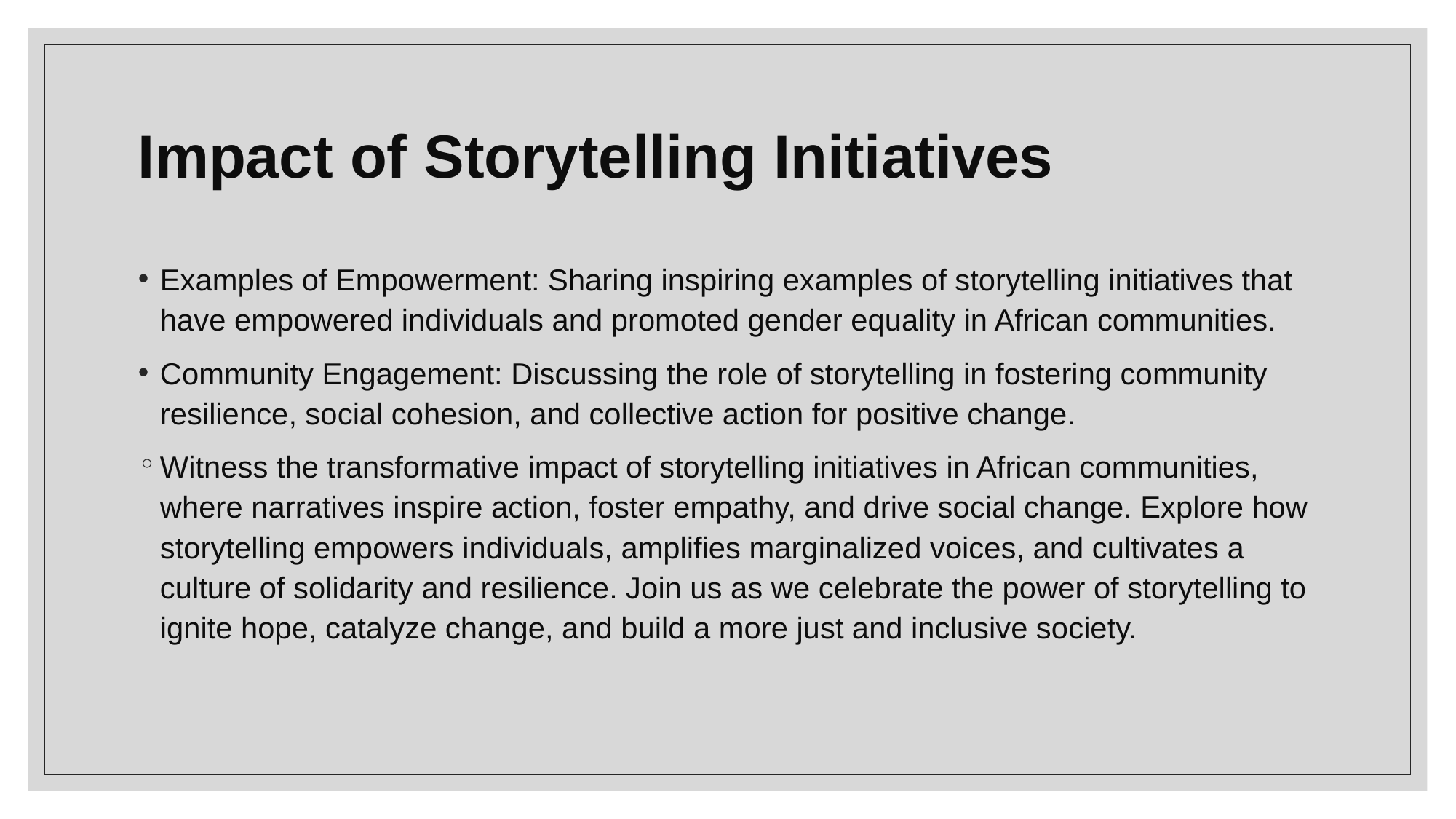

# Impact of Storytelling Initiatives
Examples of Empowerment: Sharing inspiring examples of storytelling initiatives that have empowered individuals and promoted gender equality in African communities.
Community Engagement: Discussing the role of storytelling in fostering community resilience, social cohesion, and collective action for positive change.
Witness the transformative impact of storytelling initiatives in African communities, where narratives inspire action, foster empathy, and drive social change. Explore how storytelling empowers individuals, amplifies marginalized voices, and cultivates a culture of solidarity and resilience. Join us as we celebrate the power of storytelling to ignite hope, catalyze change, and build a more just and inclusive society.